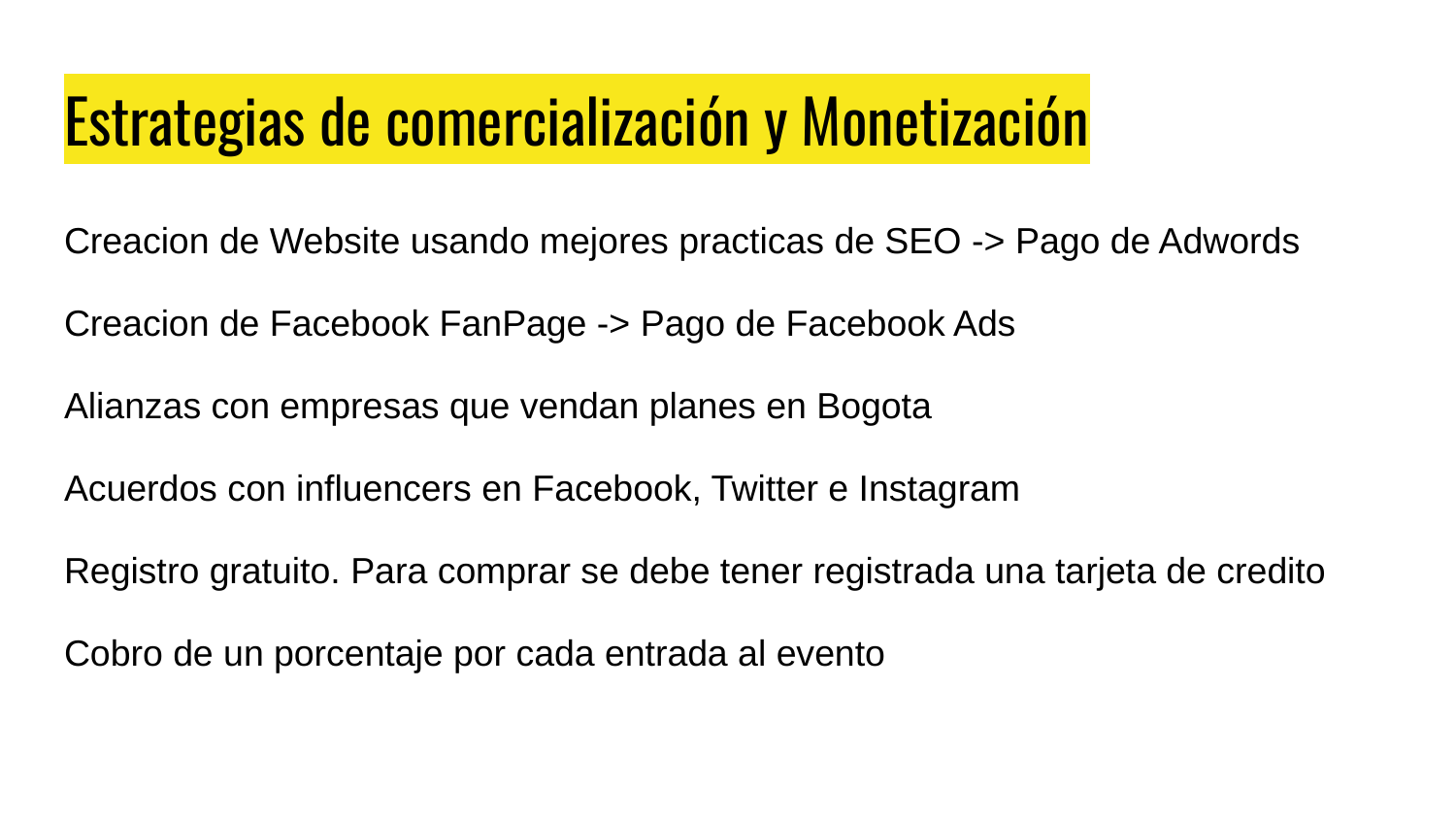

# Estrategias de comercialización y Monetización
Creacion de Website usando mejores practicas de SEO -> Pago de Adwords
Creacion de Facebook FanPage -> Pago de Facebook Ads
Alianzas con empresas que vendan planes en Bogota
Acuerdos con influencers en Facebook, Twitter e Instagram
Registro gratuito. Para comprar se debe tener registrada una tarjeta de credito
Cobro de un porcentaje por cada entrada al evento